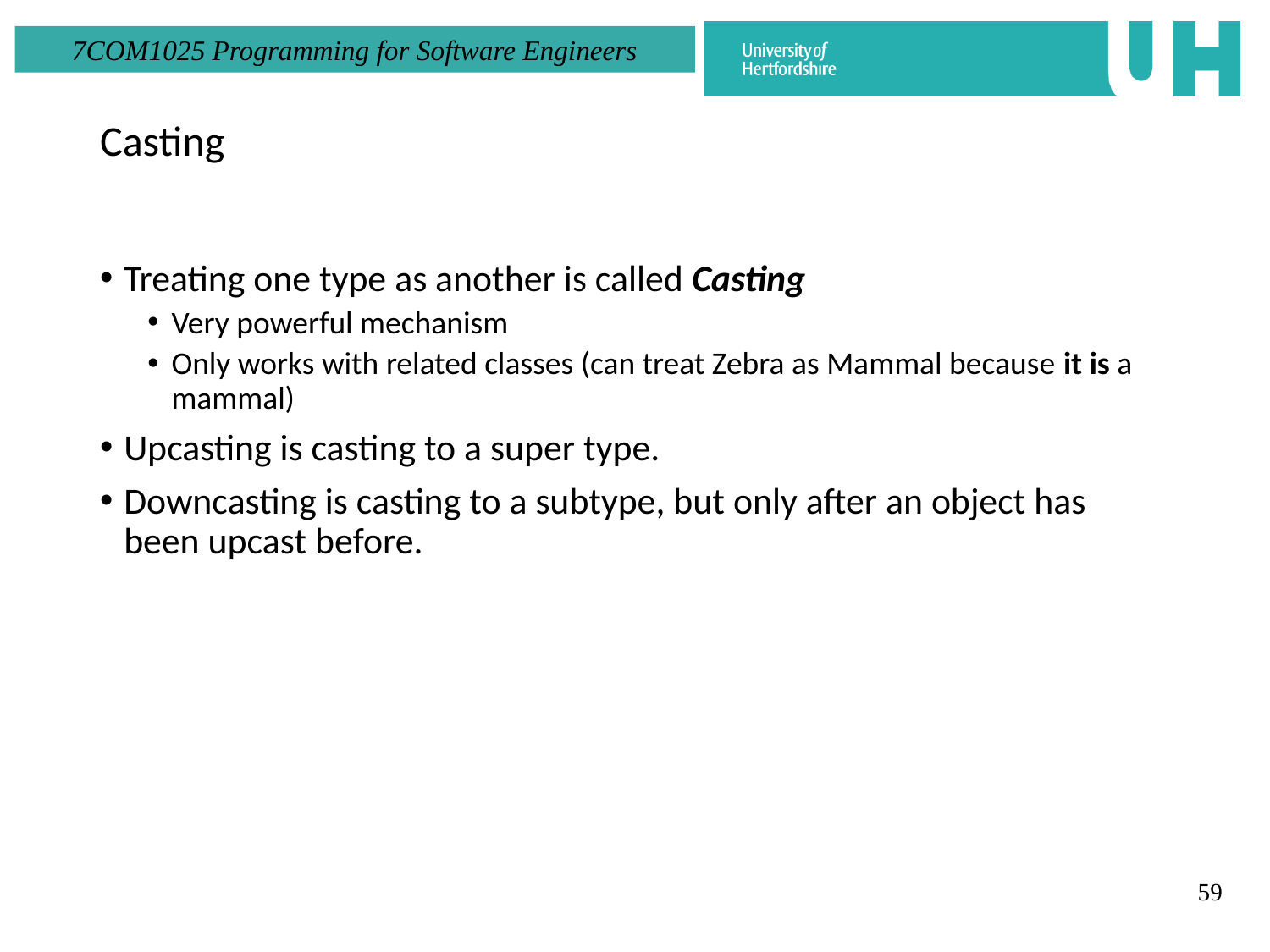

Casting
Treating one type as another is called Casting
Very powerful mechanism
Only works with related classes (can treat Zebra as Mammal because it is a mammal)
Upcasting is casting to a super type.
Downcasting is casting to a subtype, but only after an object has been upcast before.
59